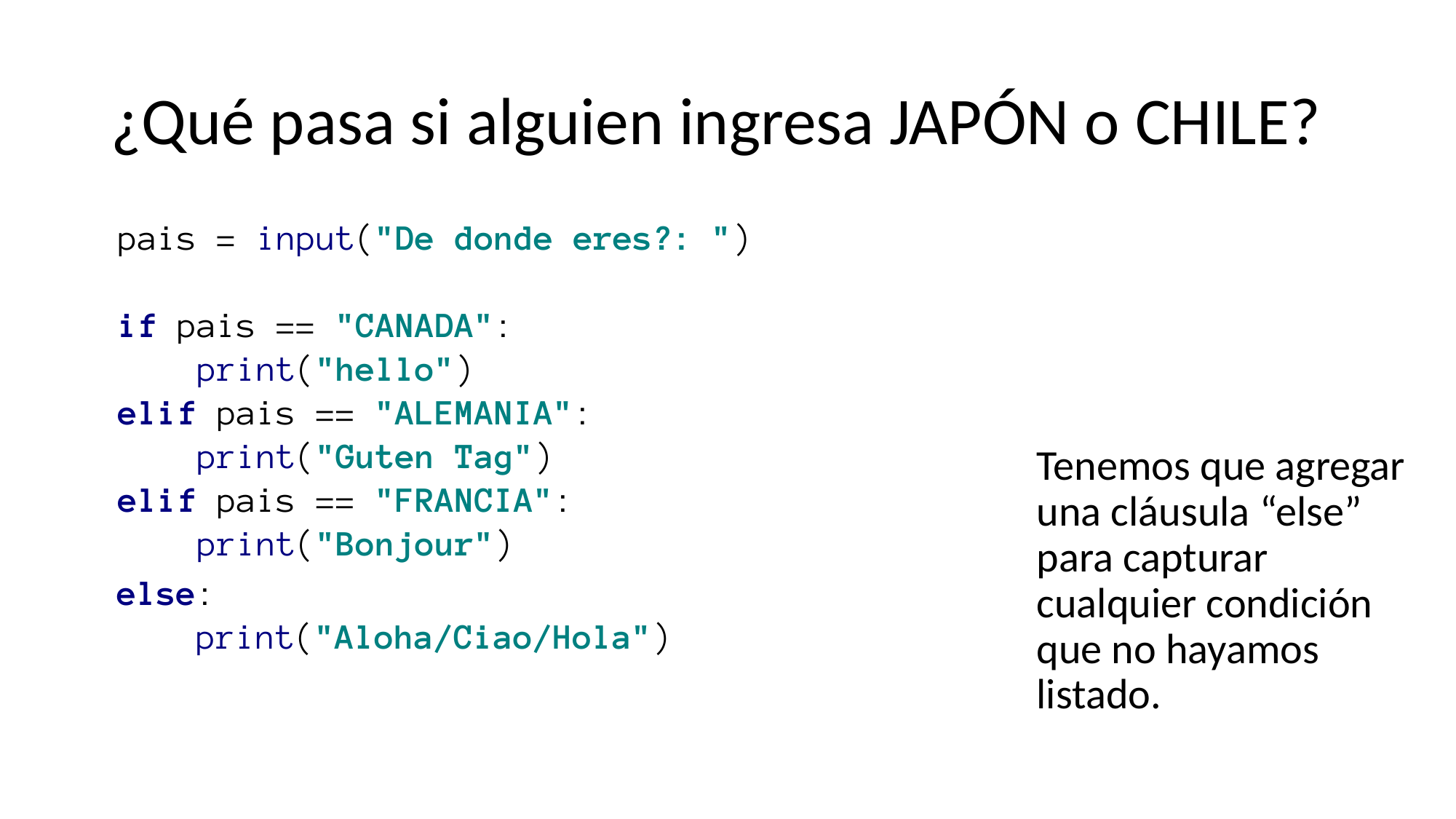

# ¿Qué pasa si alguien ingresa JAPÓN o CHILE?
pais = input("De donde eres?: ")
if pais == "CANADA":
    print("hello")
elif pais == "ALEMANIA":
    print("Guten Tag")
elif pais == "FRANCIA":
    print("Bonjour")
Tenemos que agregar una cláusula “else” para capturar cualquier condición que no hayamos listado.
else:
    print("Aloha/Ciao/Hola")